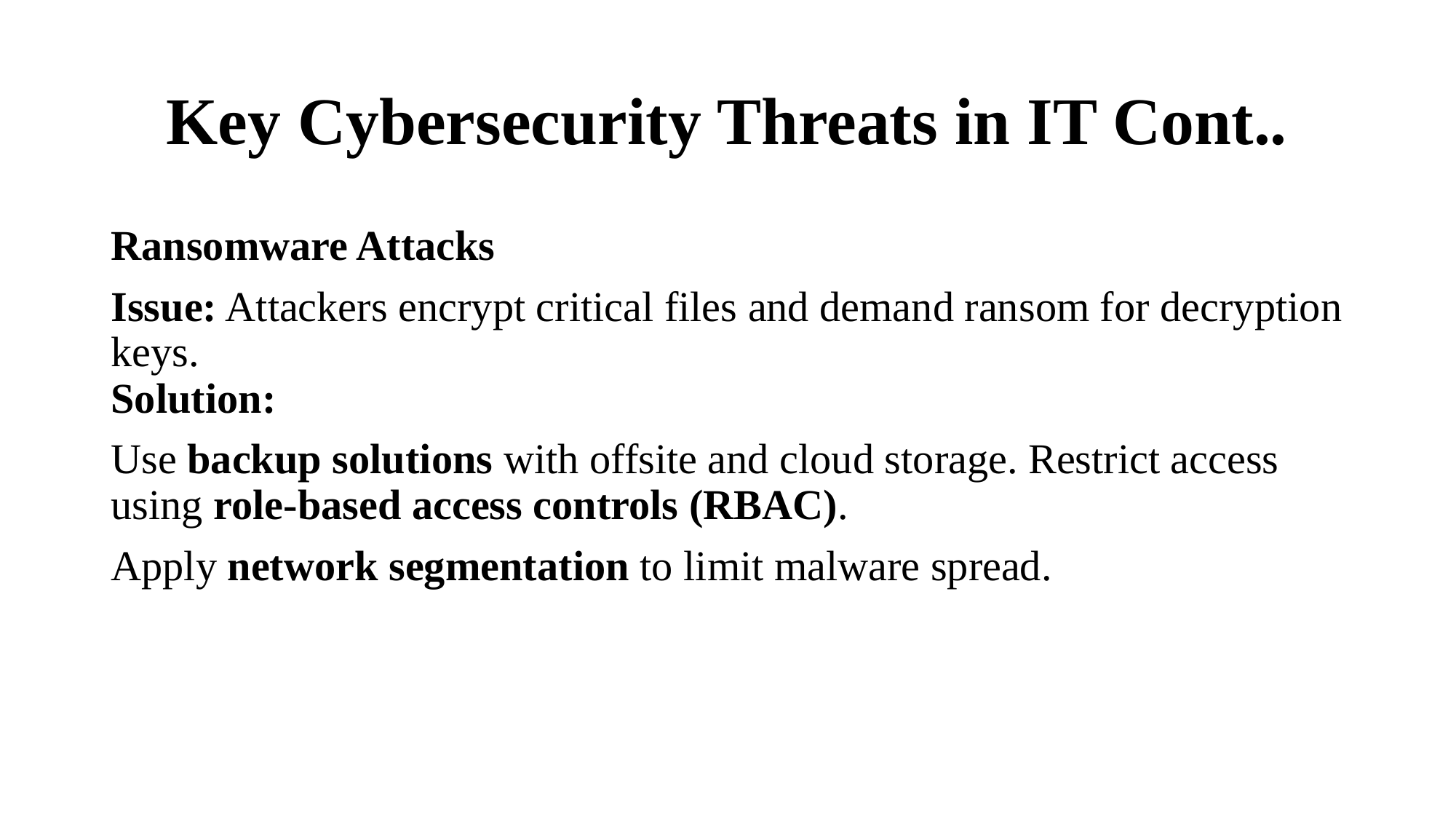

# Key Cybersecurity Threats in IT Cont..
Ransomware Attacks
Issue: Attackers encrypt critical files and demand ransom for decryption keys.
Solution:
Use backup solutions with offsite and cloud storage. Restrict access using role-based access controls (RBAC).
Apply network segmentation to limit malware spread.